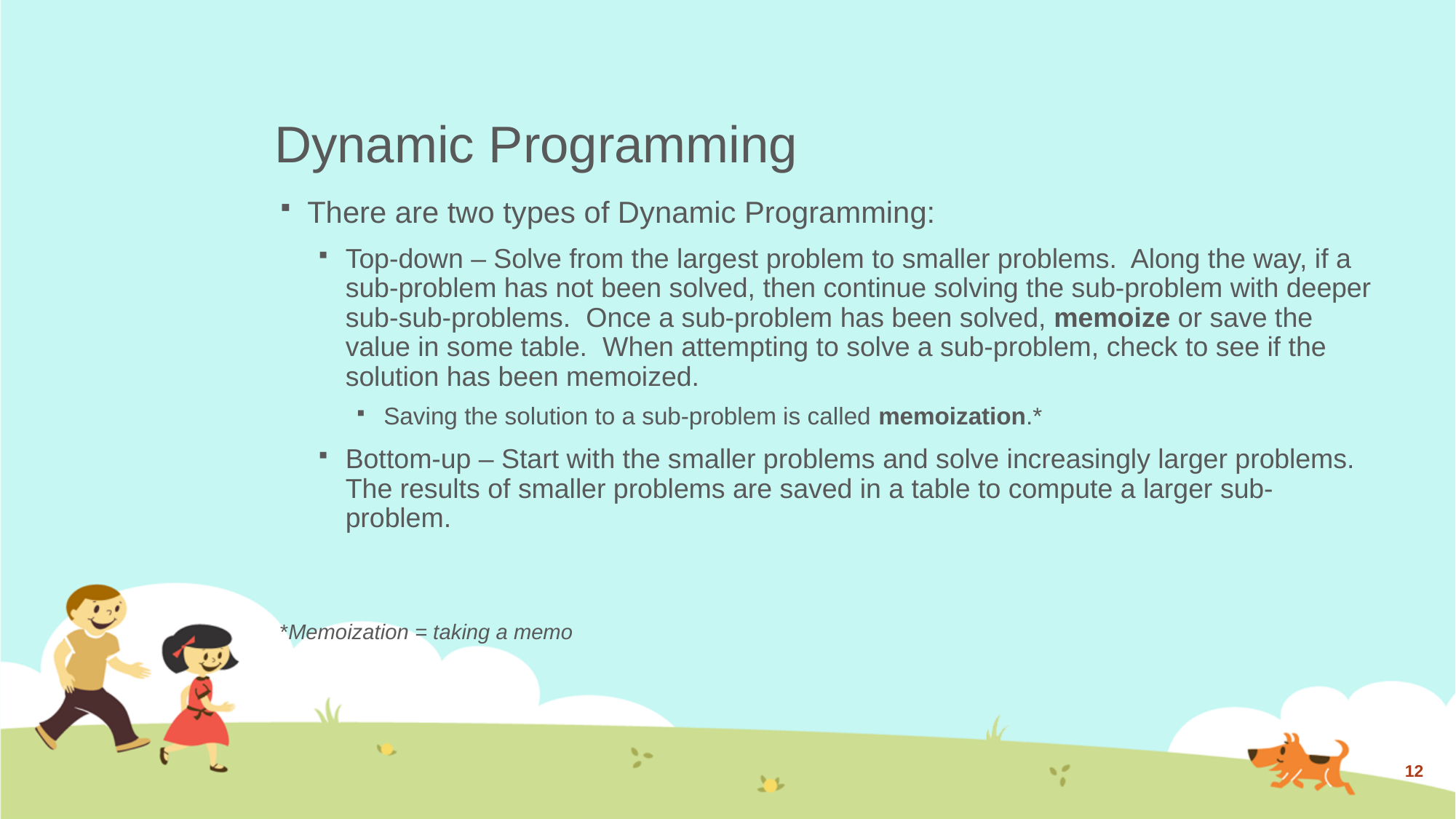

# Dynamic Programming
There are two types of Dynamic Programming:
Top-down – Solve from the largest problem to smaller problems.  Along the way, if a sub-problem has not been solved, then continue solving the sub-problem with deeper sub-sub-problems.  Once a sub-problem has been solved, memoize or save the value in some table.  When attempting to solve a sub-problem, check to see if the solution has been memoized.
Saving the solution to a sub-problem is called memoization.*
Bottom-up – Start with the smaller problems and solve increasingly larger problems.  The results of smaller problems are saved in a table to compute a larger sub-problem.

*Memoization = taking a memo
12